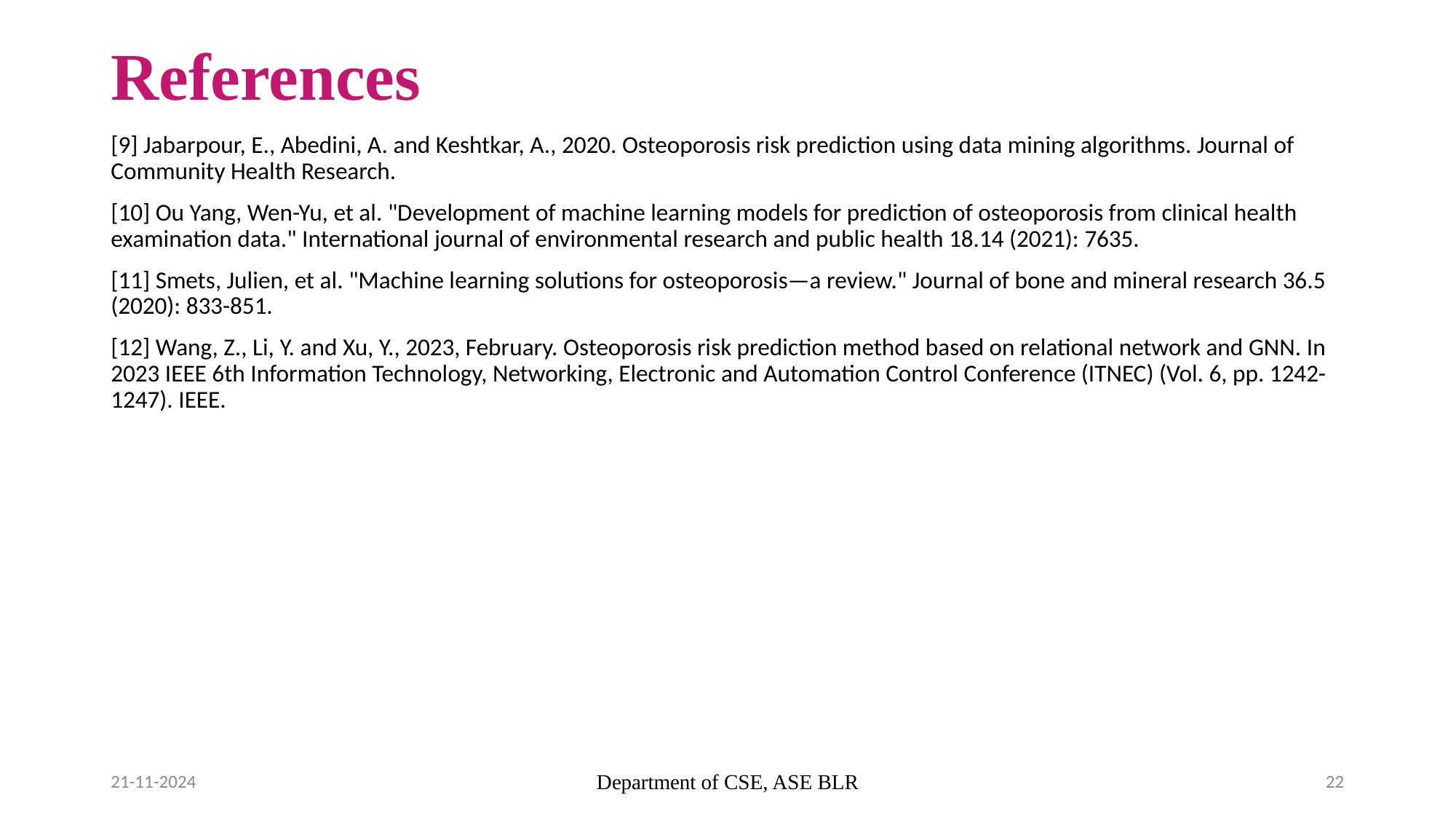

# References
[9] Jabarpour, E., Abedini, A. and Keshtkar, A., 2020. Osteoporosis risk prediction using data mining algorithms. Journal of Community Health Research.
[10] Ou Yang, Wen-Yu, et al. "Development of machine learning models for prediction of osteoporosis from clinical health examination data." International journal of environmental research and public health 18.14 (2021): 7635.
[11] Smets, Julien, et al. "Machine learning solutions for osteoporosis—a review." Journal of bone and mineral research 36.5 (2020): 833-851.
[12] Wang, Z., Li, Y. and Xu, Y., 2023, February. Osteoporosis risk prediction method based on relational network and GNN. In 2023 IEEE 6th Information Technology, Networking, Electronic and Automation Control Conference (ITNEC) (Vol. 6, pp. 1242-1247). IEEE.
21-11-2024
Department of CSE, ASE BLR
22